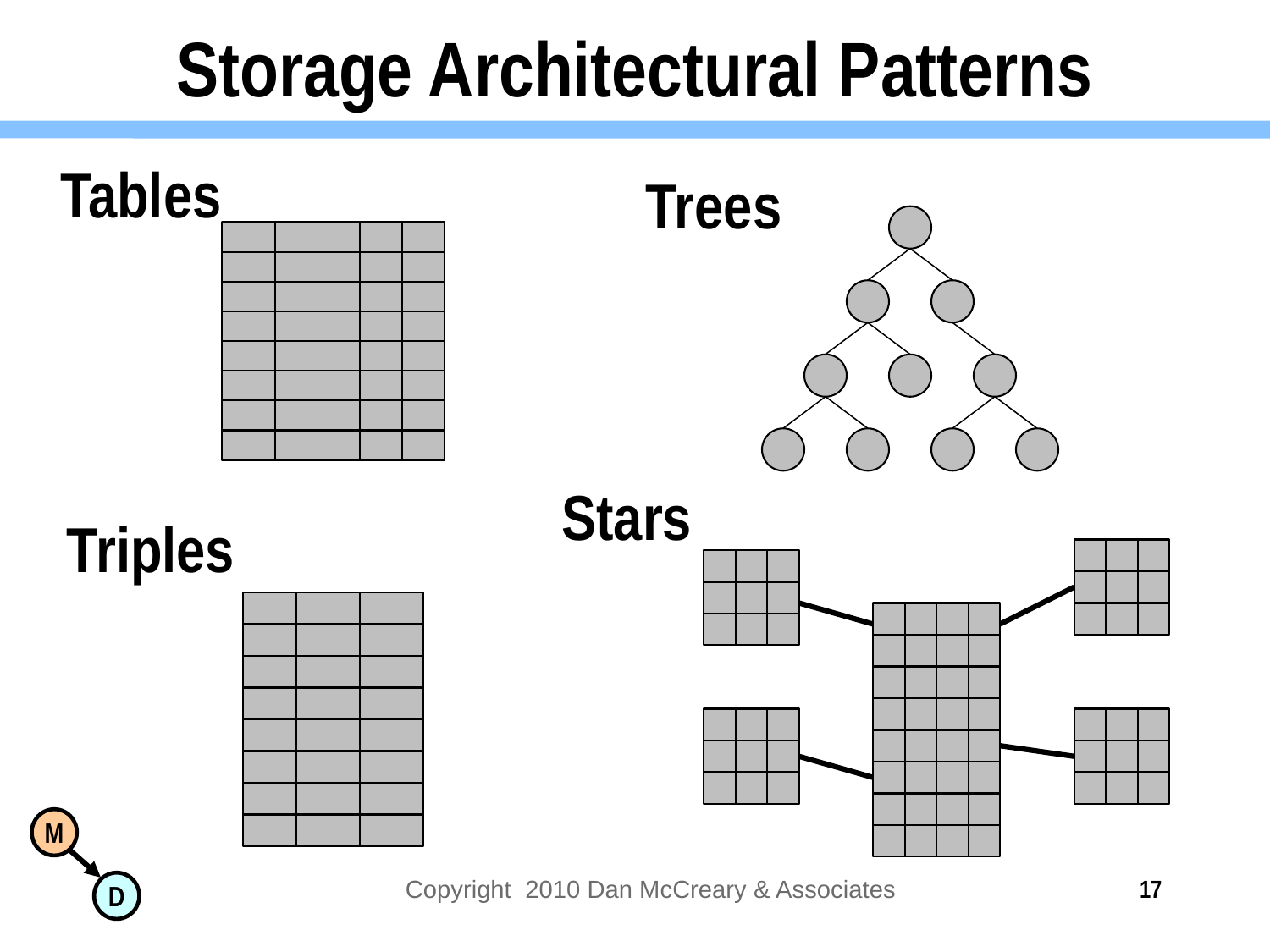

Storage Architectural Patterns
Tables
Trees

Stars
Triples

Copyright  2010 Dan McCreary & Associates
17